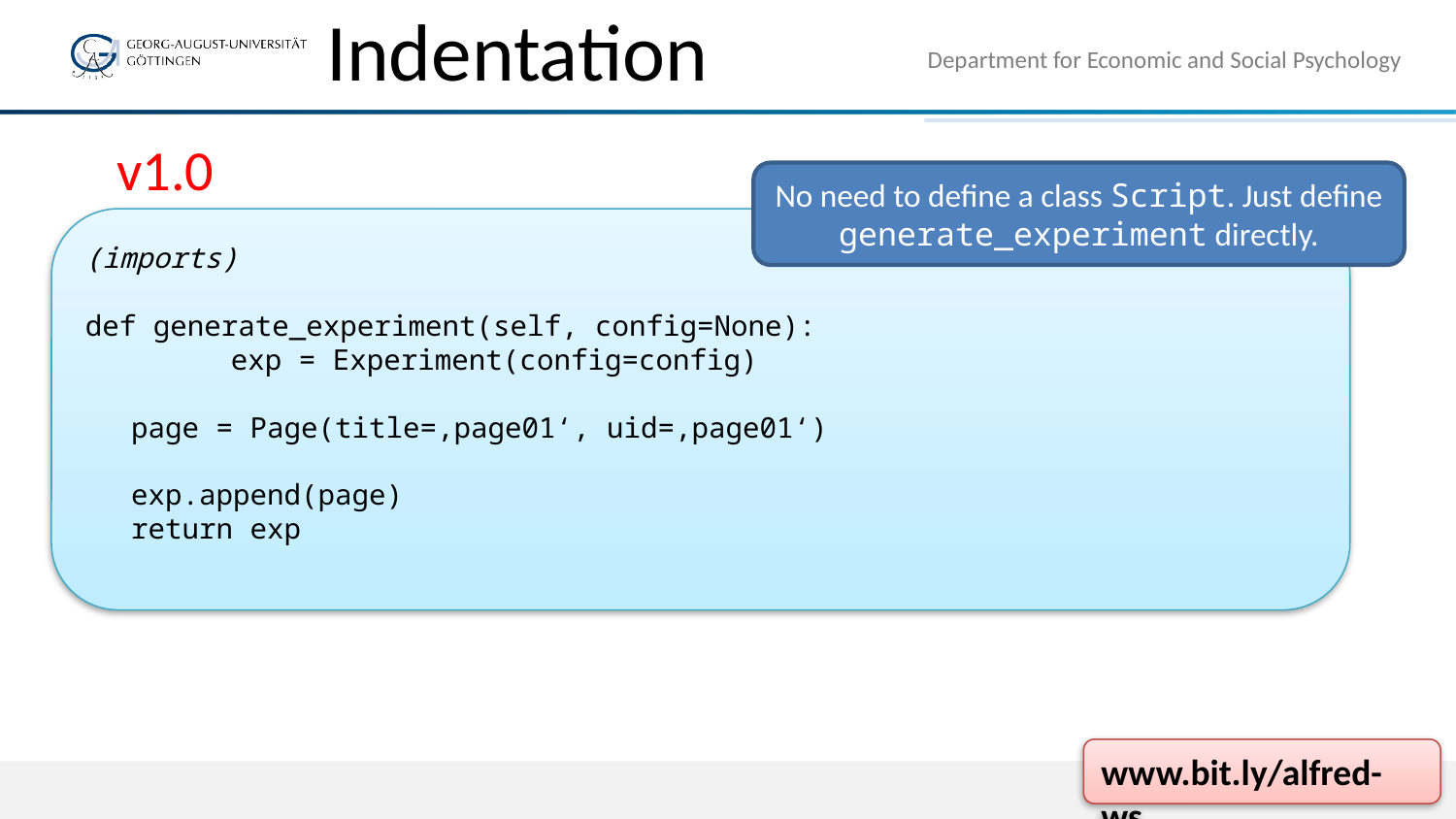

# Indentation
Department for Economic and Social Psychology
v1.0
No need to define a class Script. Just define generate_experiment directly.
(imports)

def generate_experiment(self, config=None):
	exp = Experiment(config=config)

page = Page(title=‚page01‘, uid=‚page01‘)

exp.append(page)
return exp

www.bit.ly/alfred-ws